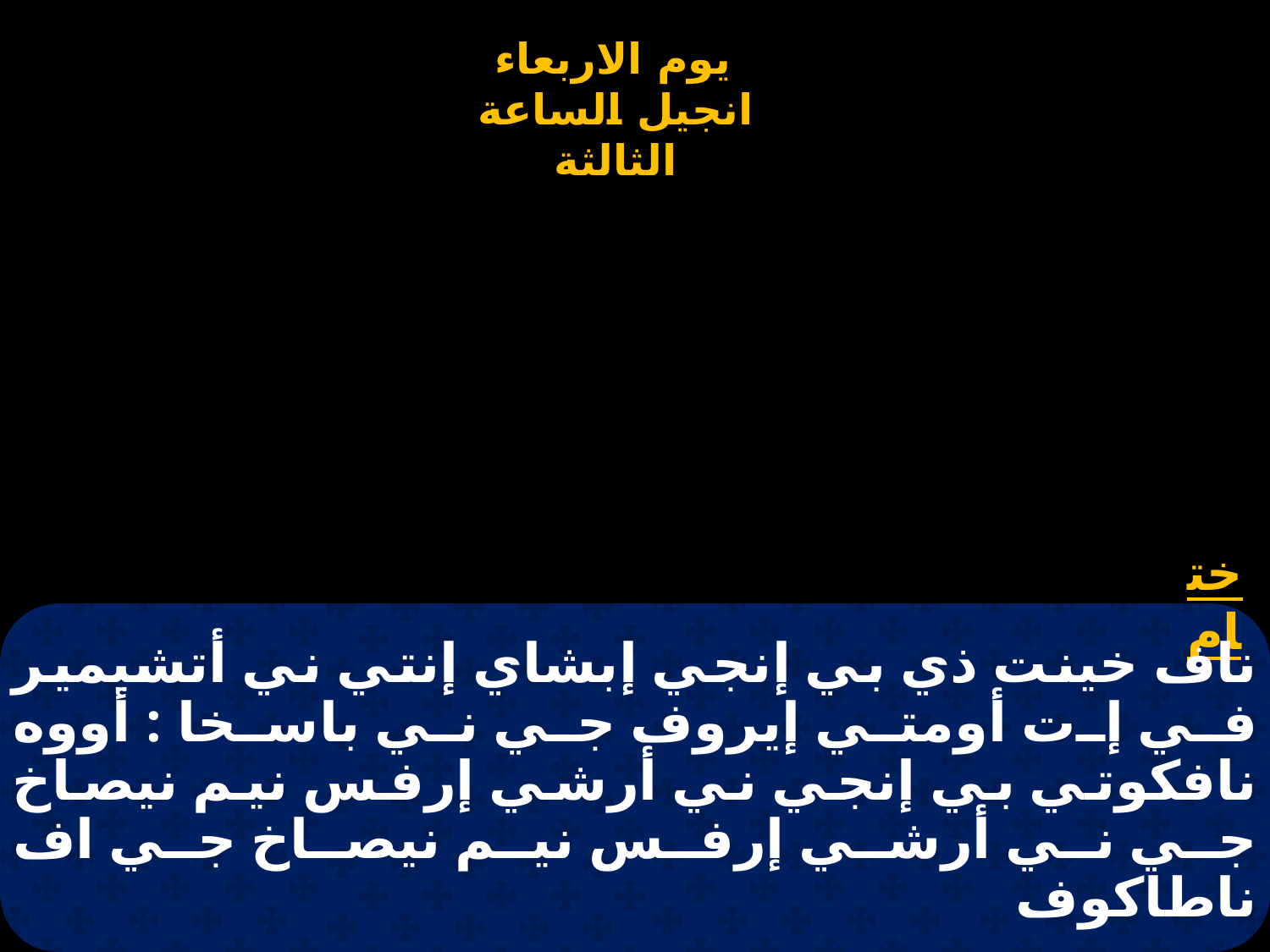

# ناف خينت ذي بي إنجي إبشاي إنتي ني أتشيمير في إت أومتي إيروف جي ني باسخا : أووه نافكوتي بي إنجي ني أرشي إرفس نيم نيصاخ جي ني أرشي إرفس نيم نيصاخ جي اف ناطاكوف